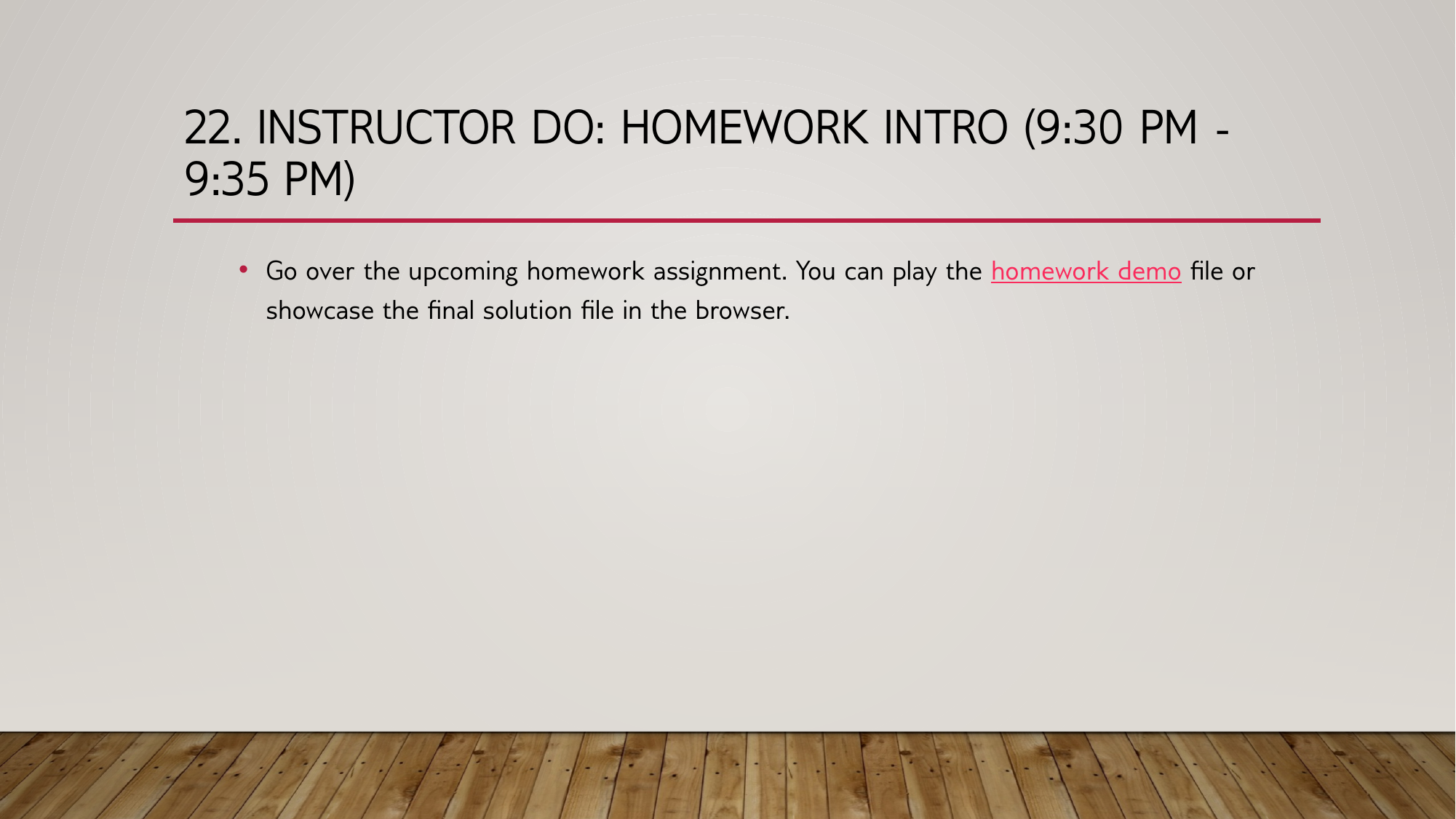

# 22. Instructor Do: Homework Intro (9:30 PM - 9:35 PM)
Go over the upcoming homework assignment. You can play the homework demo file or showcase the final solution file in the browser.